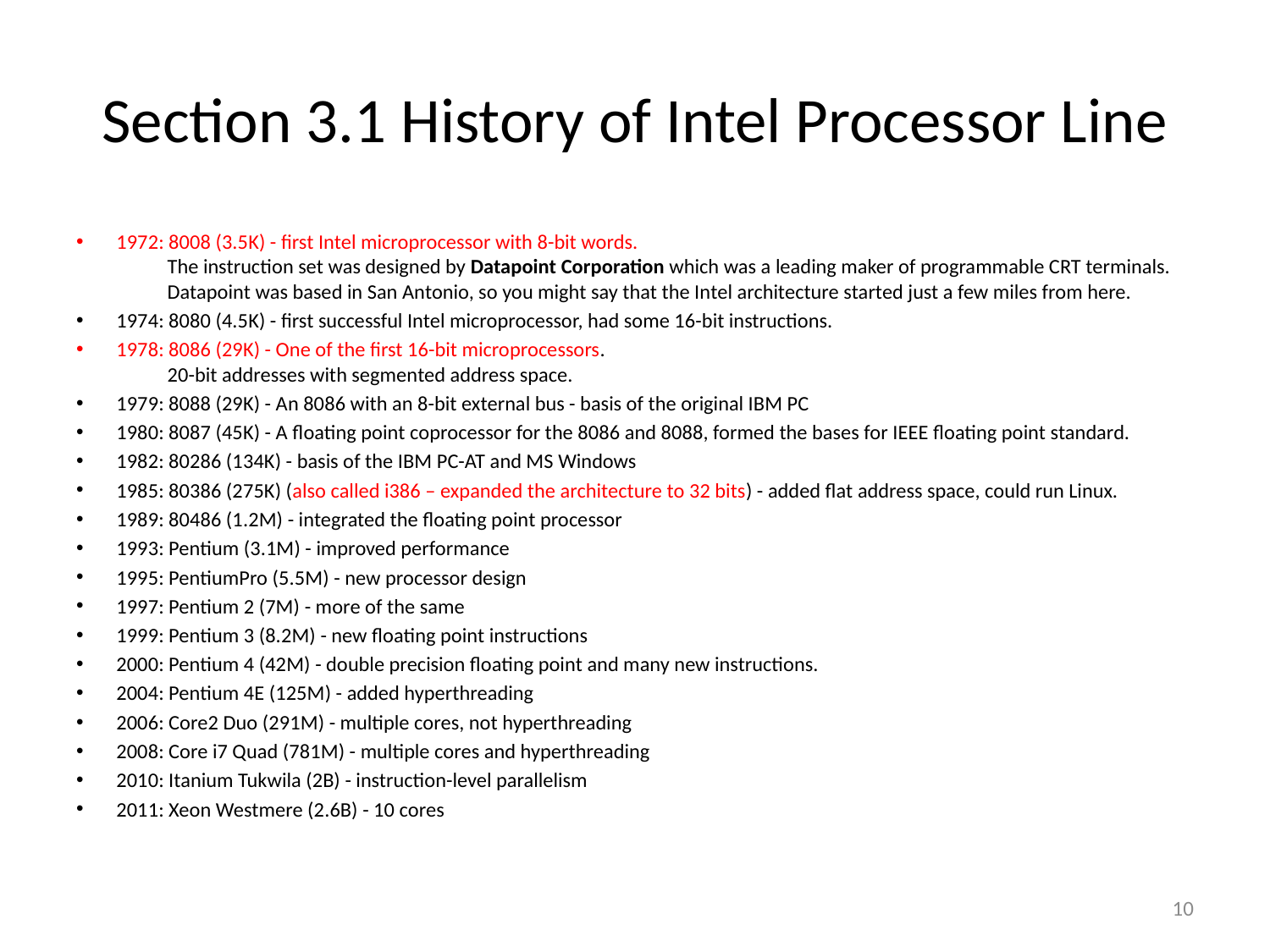

# Section 3.1 History of Intel Processor Line
1972: 8008 (3.5K) - first Intel microprocessor with 8-bit words.
           The instruction set was designed by Datapoint Corporation which was a leading maker of programmable CRT terminals.
           Datapoint was based in San Antonio, so you might say that the Intel architecture started just a few miles from here.
1974: 8080 (4.5K) - first successful Intel microprocessor, had some 16-bit instructions.
1978: 8086 (29K) - One of the first 16-bit microprocessors.
           20-bit addresses with segmented address space.
1979: 8088 (29K) - An 8086 with an 8-bit external bus - basis of the original IBM PC
1980: 8087 (45K) - A floating point coprocessor for the 8086 and 8088, formed the bases for IEEE floating point standard.
1982: 80286 (134K) - basis of the IBM PC-AT and MS Windows
1985: 80386 (275K) (also called i386 – expanded the architecture to 32 bits) - added flat address space, could run Linux.
1989: 80486 (1.2M) - integrated the floating point processor
1993: Pentium (3.1M) - improved performance
1995: PentiumPro (5.5M) - new processor design
1997: Pentium 2 (7M) - more of the same
1999: Pentium 3 (8.2M) - new floating point instructions
2000: Pentium 4 (42M) - double precision floating point and many new instructions.
2004: Pentium 4E (125M) - added hyperthreading
2006: Core2 Duo (291M) - multiple cores, not hyperthreading
2008: Core i7 Quad (781M) - multiple cores and hyperthreading
2010: Itanium Tukwila (2B) - instruction-level parallelism
2011: Xeon Westmere (2.6B) - 10 cores

10